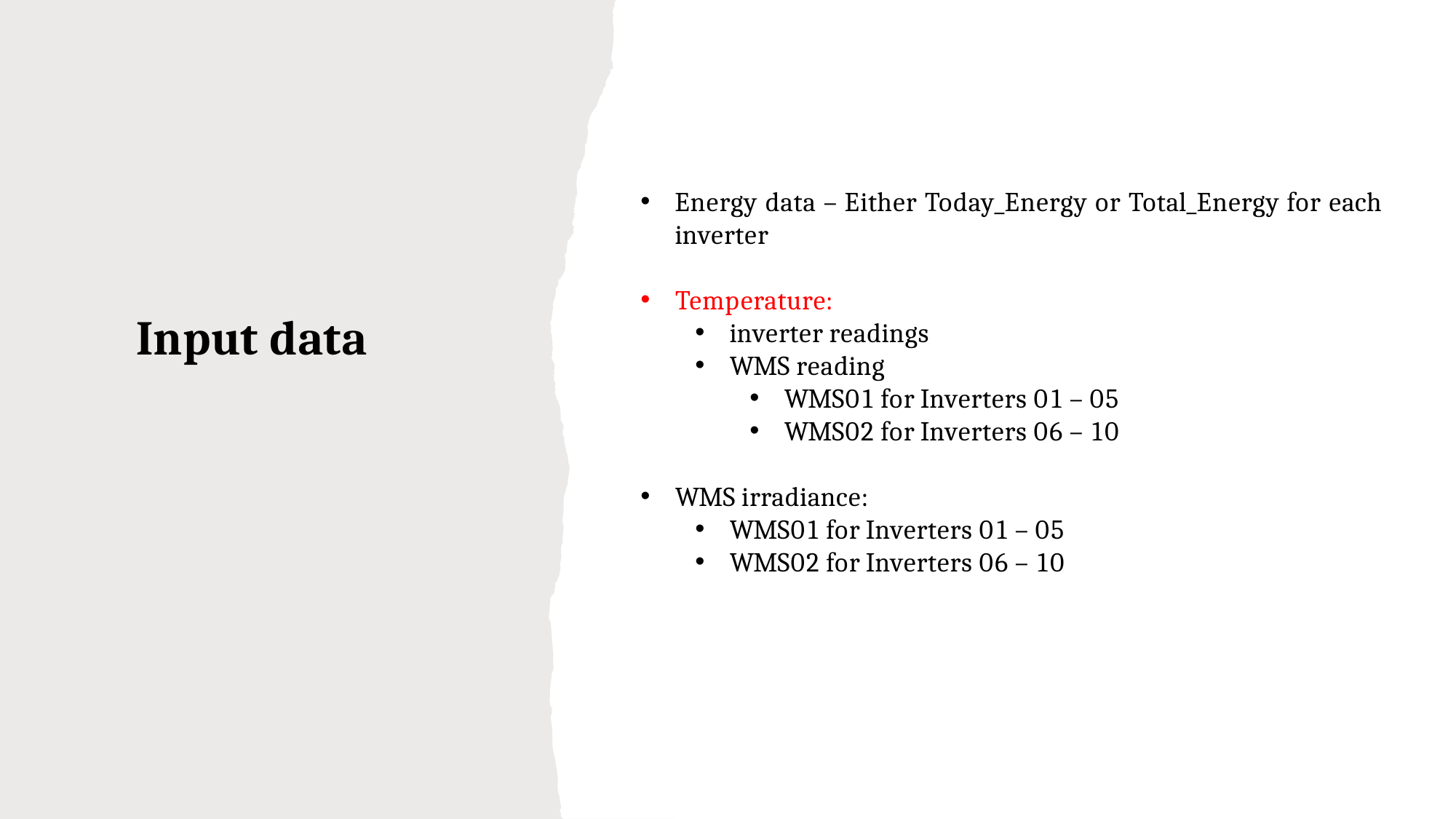

# Input data
Energy data – Either Today_Energy or Total_Energy for each inverter

Temperature:
inverter readings
WMS reading
WMS01 for Inverters 01 – 05
WMS02 for Inverters 06 – 10

WMS irradiance:
WMS01 for Inverters 01 – 05
WMS02 for Inverters 06 – 10